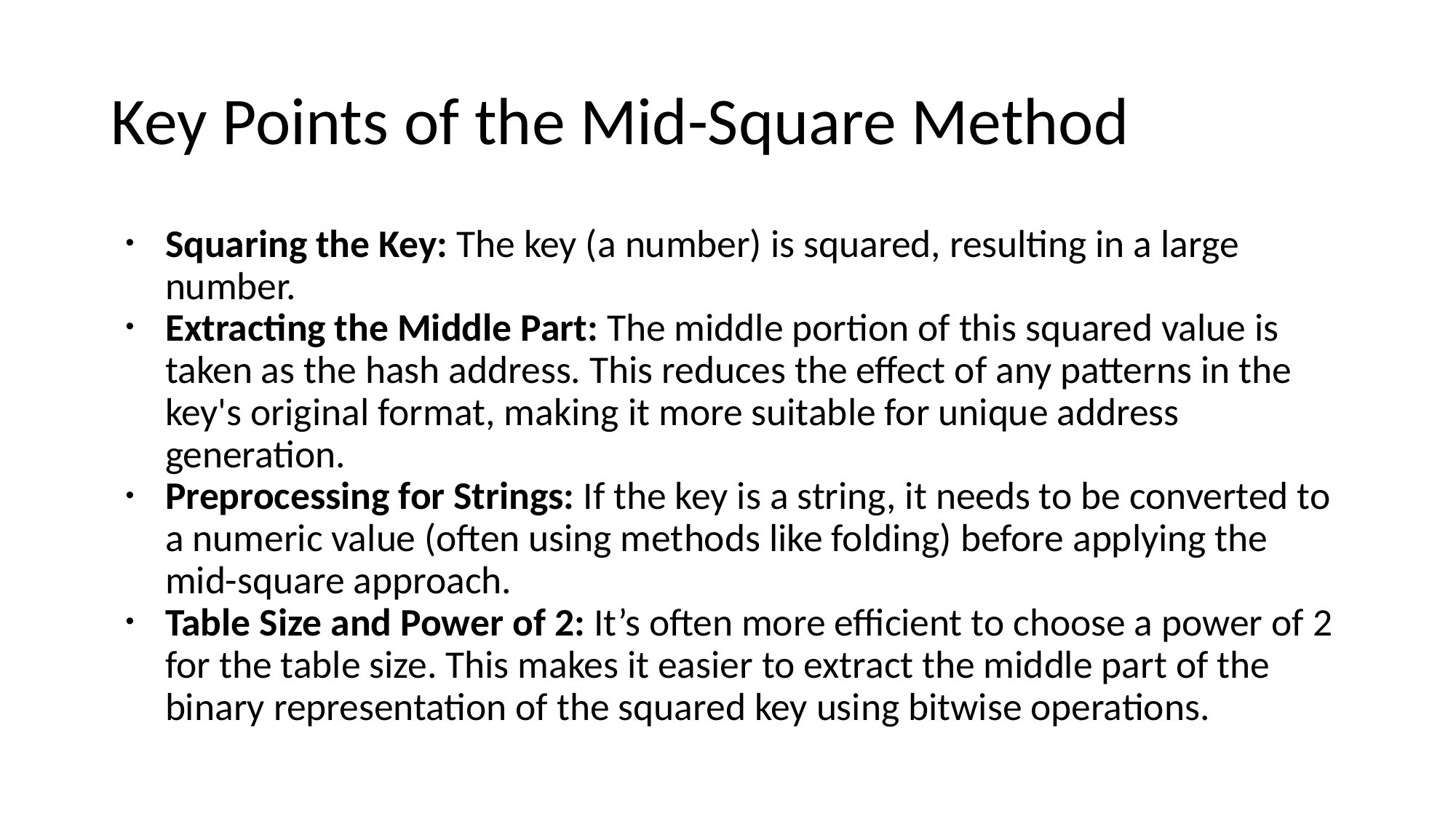

# Key Points of the Mid-Square Method
Squaring the Key: The key (a number) is squared, resulting in a large number.
Extracting the Middle Part: The middle portion of this squared value is taken as the hash address. This reduces the effect of any patterns in the key's original format, making it more suitable for unique address generation.
Preprocessing for Strings: If the key is a string, it needs to be converted to a numeric value (often using methods like folding) before applying the mid-square approach.
Table Size and Power of 2: It’s often more efficient to choose a power of 2 for the table size. This makes it easier to extract the middle part of the binary representation of the squared key using bitwise operations.